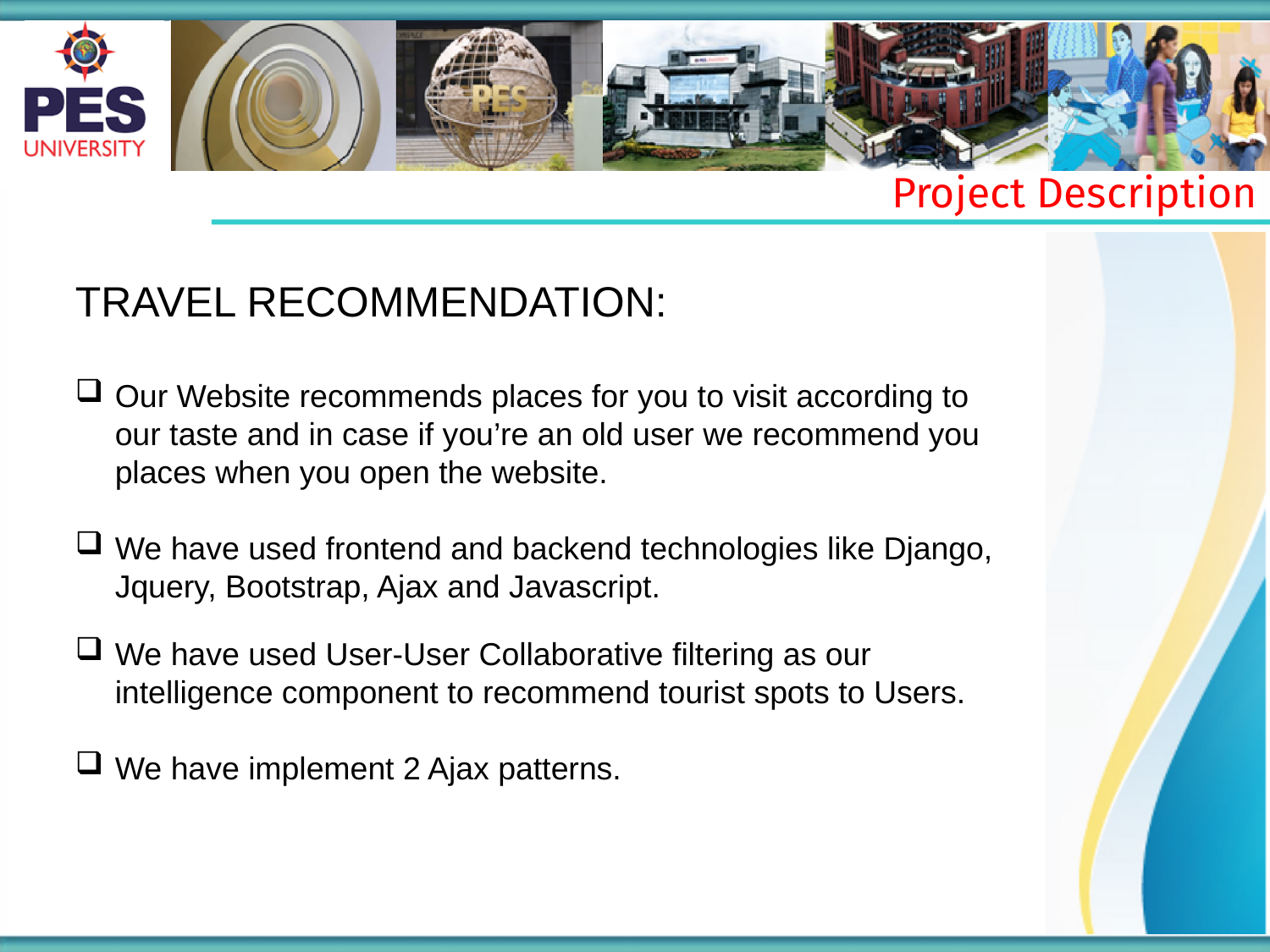

Project Description

TRAVEL RECOMMENDATION:

Our Website recommends places for you to visit according to our taste and in case if you’re an old user we recommend you places when you open the website.

We have used frontend and backend technologies like Django, Jquery, Bootstrap, Ajax and Javascript.

We have used User-User Collaborative filtering as our intelligence component to recommend tourist spots to Users.

We have implement 2 Ajax patterns.